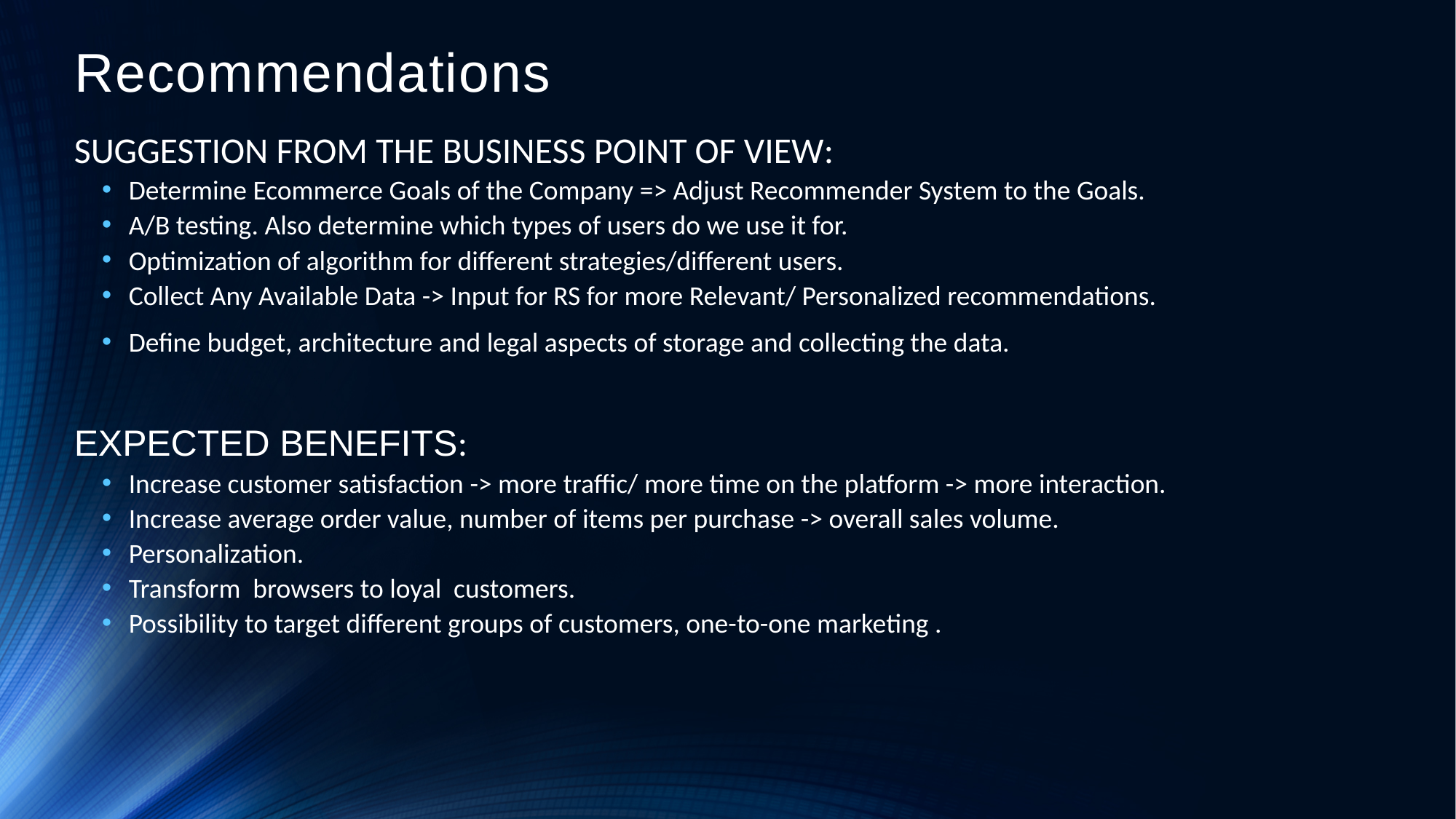

# Recommendations
SUGGESTION FROM THE BUSINESS POINT OF VIEW:
Determine Ecommerce Goals of the Company => Adjust Recommender System to the Goals.
A/B testing. Also determine which types of users do we use it for.
Optimization of algorithm for different strategies/different users.
Collect Any Available Data -> Input for RS for more Relevant/ Personalized recommendations.
Define budget, architecture and legal aspects of storage and collecting the data.

EXPECTED BENEFITS:
Increase customer satisfaction -> more traffic/ more time on the platform -> more interaction.
Increase average order value, number of items per purchase -> overall sales volume.
Personalization.
Transform  browsers to loyal  customers.
Possibility to target different groups of customers, one-to-one marketing .